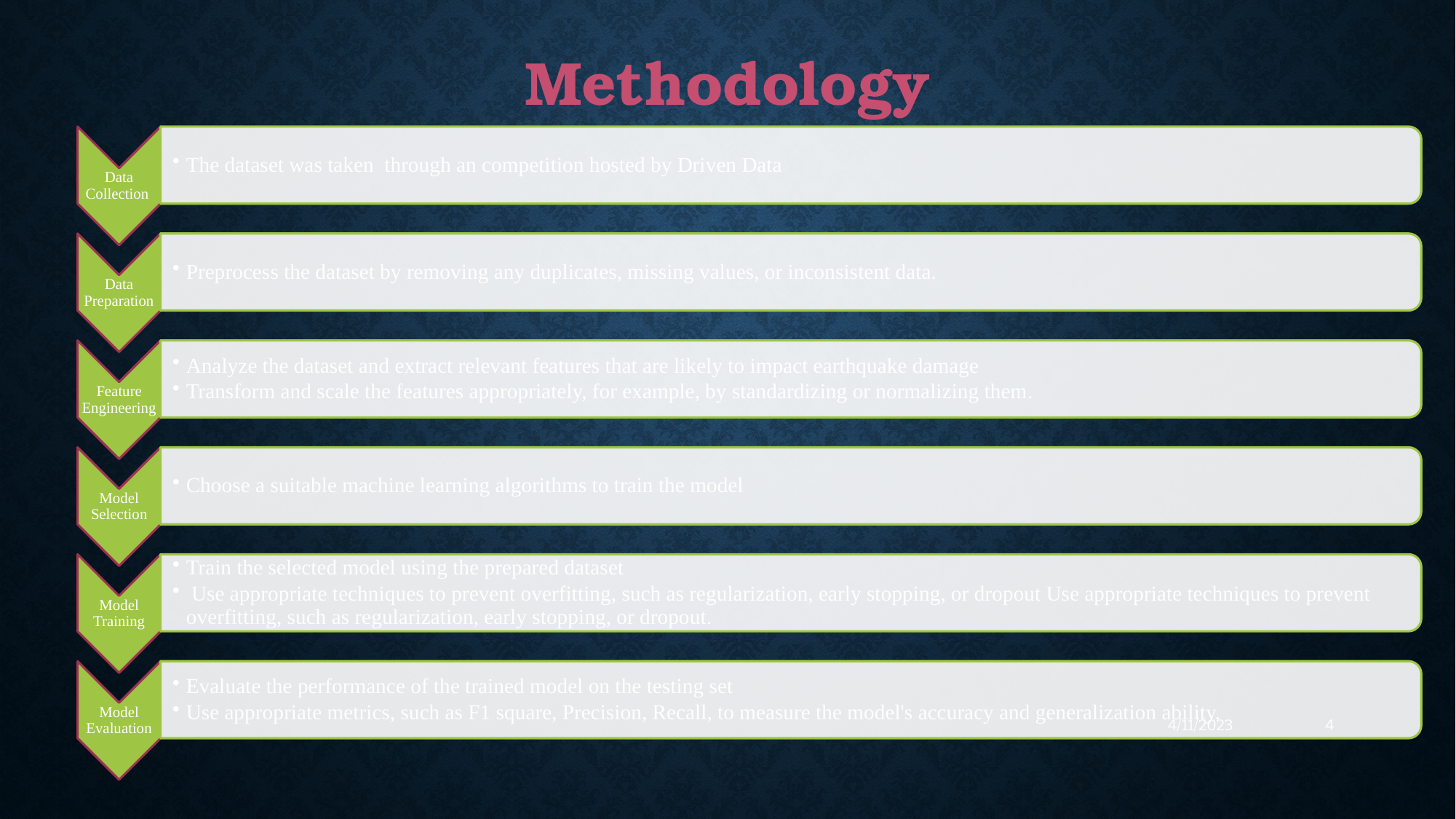

# Methodology
Data Collection
The dataset was taken  through an competition hosted by Driven Data
Data Preparation
Preprocess the dataset by removing any duplicates, missing values, or inconsistent data.
Feature Engineering
Analyze the dataset and extract relevant features that are likely to impact earthquake damage
Transform and scale the features appropriately, for example, by standardizing or normalizing them.
Model Selection
Choose a suitable machine learning algorithms to train the model
Model Training
Train the selected model using the prepared dataset
 Use appropriate techniques to prevent overfitting, such as regularization, early stopping, or dropout Use appropriate techniques to prevent overfitting, such as regularization, early stopping, or dropout.
Model Evaluation
Evaluate the performance of the trained model on the testing set
Use appropriate metrics, such as F1 square, Precision, Recall, to measure the model's accuracy and generalization ability.
4/11/2023
4